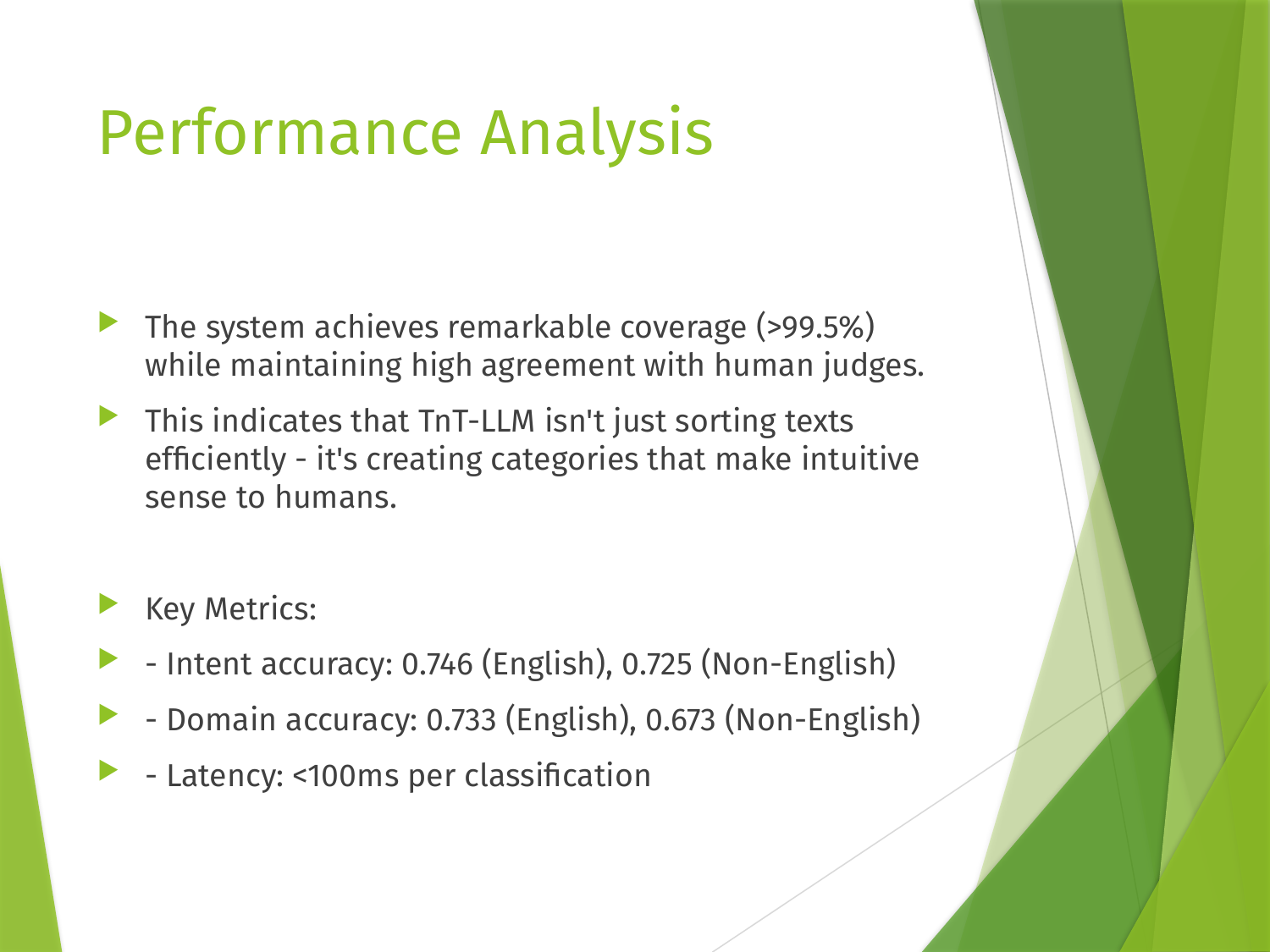

# Performance Analysis
The system achieves remarkable coverage (>99.5%) while maintaining high agreement with human judges.
This indicates that TnT-LLM isn't just sorting texts efficiently - it's creating categories that make intuitive sense to humans.

Key Metrics:
- Intent accuracy: 0.746 (English), 0.725 (Non-English)
- Domain accuracy: 0.733 (English), 0.673 (Non-English)
- Latency: <100ms per classification